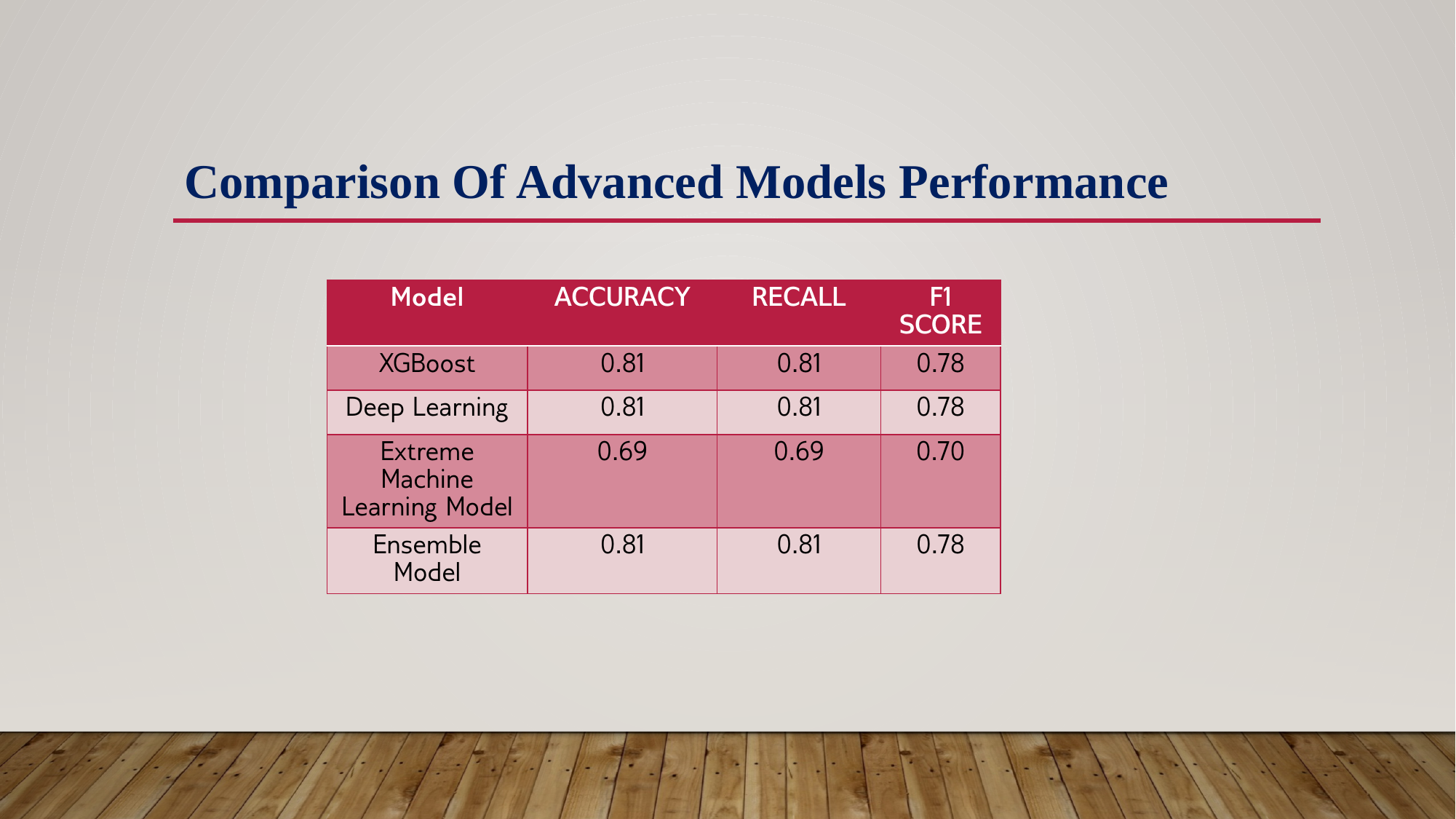

# Comparison Of Advanced Models Performance
| Model | ACCURACY | RECALL | F1 SCORE |
| --- | --- | --- | --- |
| XGBoost | 0.81 | 0.81 | 0.78 |
| Deep Learning | 0.81 | 0.81 | 0.78 |
| Extreme Machine Learning Model | 0.69 | 0.69 | 0.70 |
| Ensemble Model | 0.81 | 0.81 | 0.78 |